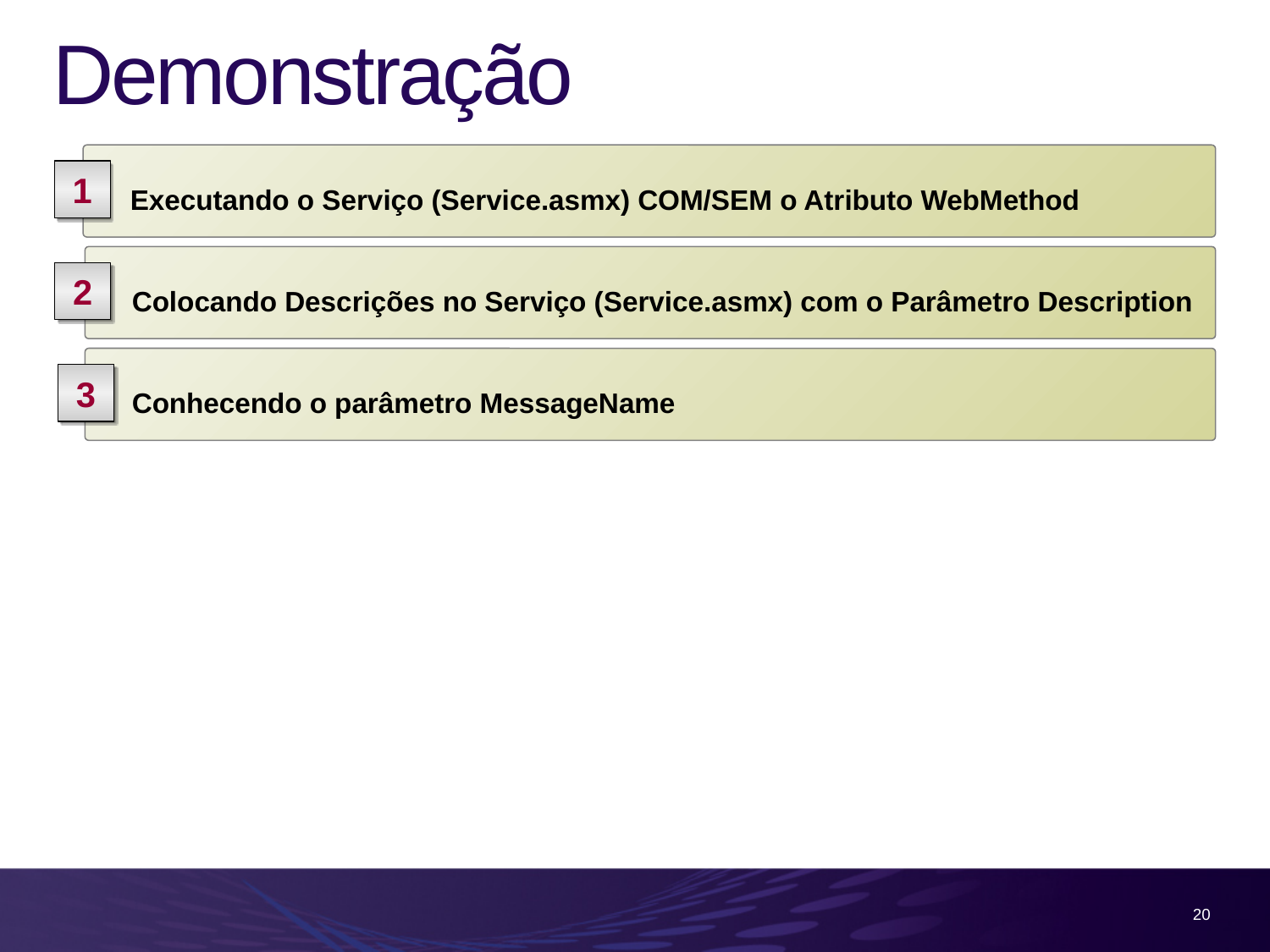

# Demonstração
 Executando o Serviço (Service.asmx) COM/SEM o Atributo WebMethod
1
 Colocando Descrições no Serviço (Service.asmx) com o Parâmetro Description
2
 Conhecendo o parâmetro MessageName
3
20